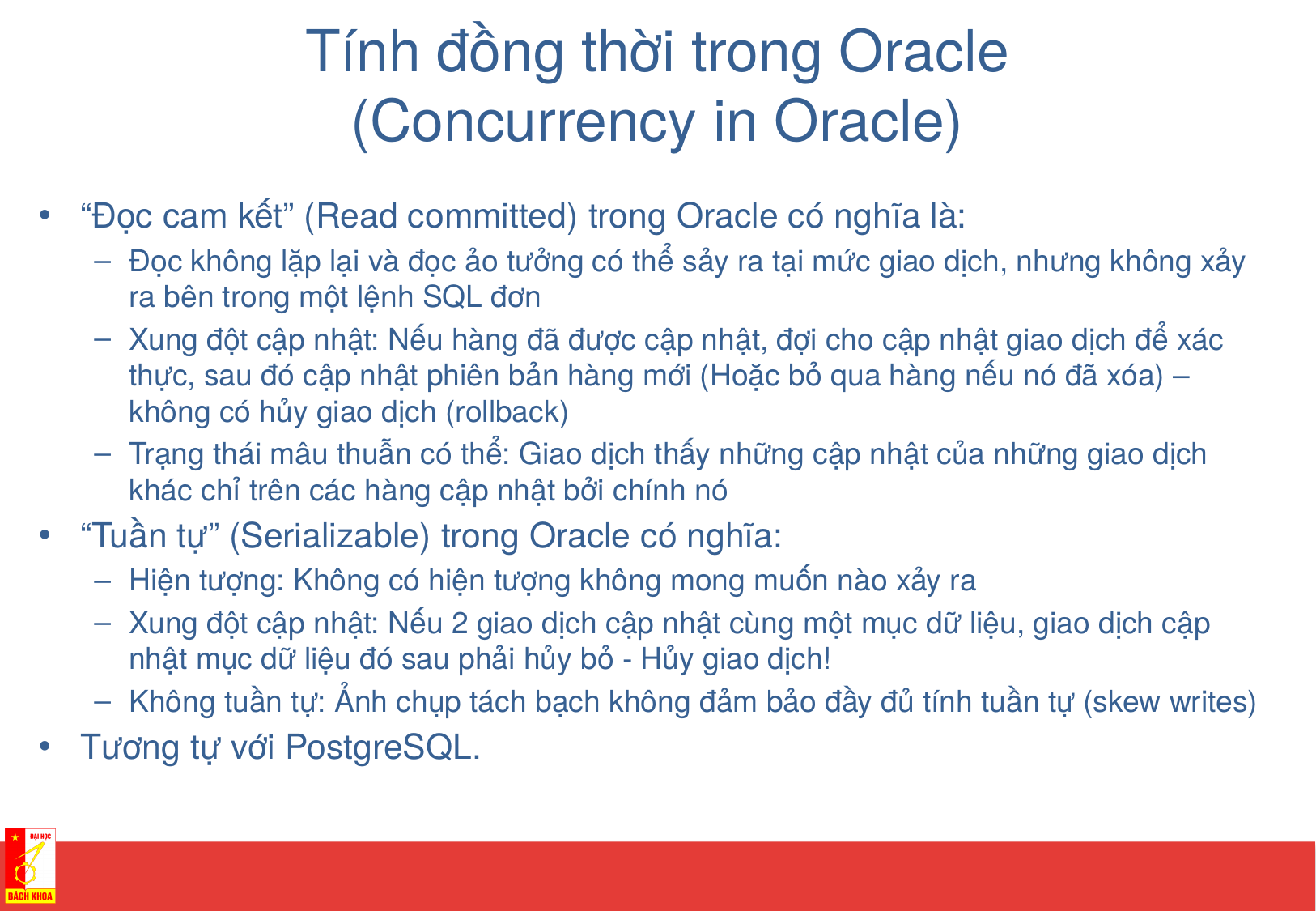

# Tính đồng thời trong Oracle (Concurrency in Oracle)
“Đọc cam kết” (Read committed) trong Oracle có nghĩa là:
Đọc không lặp lại và đọc ảo tưởng có thể sảy ra tại mức giao dịch, nhưng không xảy ra bên trong một lệnh SQL đơn
Xung đột cập nhật: Nếu hàng đã được cập nhật, đợi cho cập nhật giao dịch để xác thực, sau đó cập nhật phiên bản hàng mới (Hoặc bỏ qua hàng nếu nó đã xóa) – không có hủy giao dịch (rollback)
Trạng thái mâu thuẫn có thể: Giao dịch thấy những cập nhật của những giao dịch khác chỉ trên các hàng cập nhật bởi chính nó
“Tuần tự” (Serializable) trong Oracle có nghĩa:
Hiện tượng: Không có hiện tượng không mong muốn nào xảy ra
Xung đột cập nhật: Nếu 2 giao dịch cập nhật cùng một mục dữ liệu, giao dịch cập nhật mục dữ liệu đó sau phải hủy bỏ - Hủy giao dịch!
Không tuần tự: Ảnh chụp tách bạch không đảm bảo đầy đủ tính tuần tự (skew writes)
Tương tự với PostgreSQL.